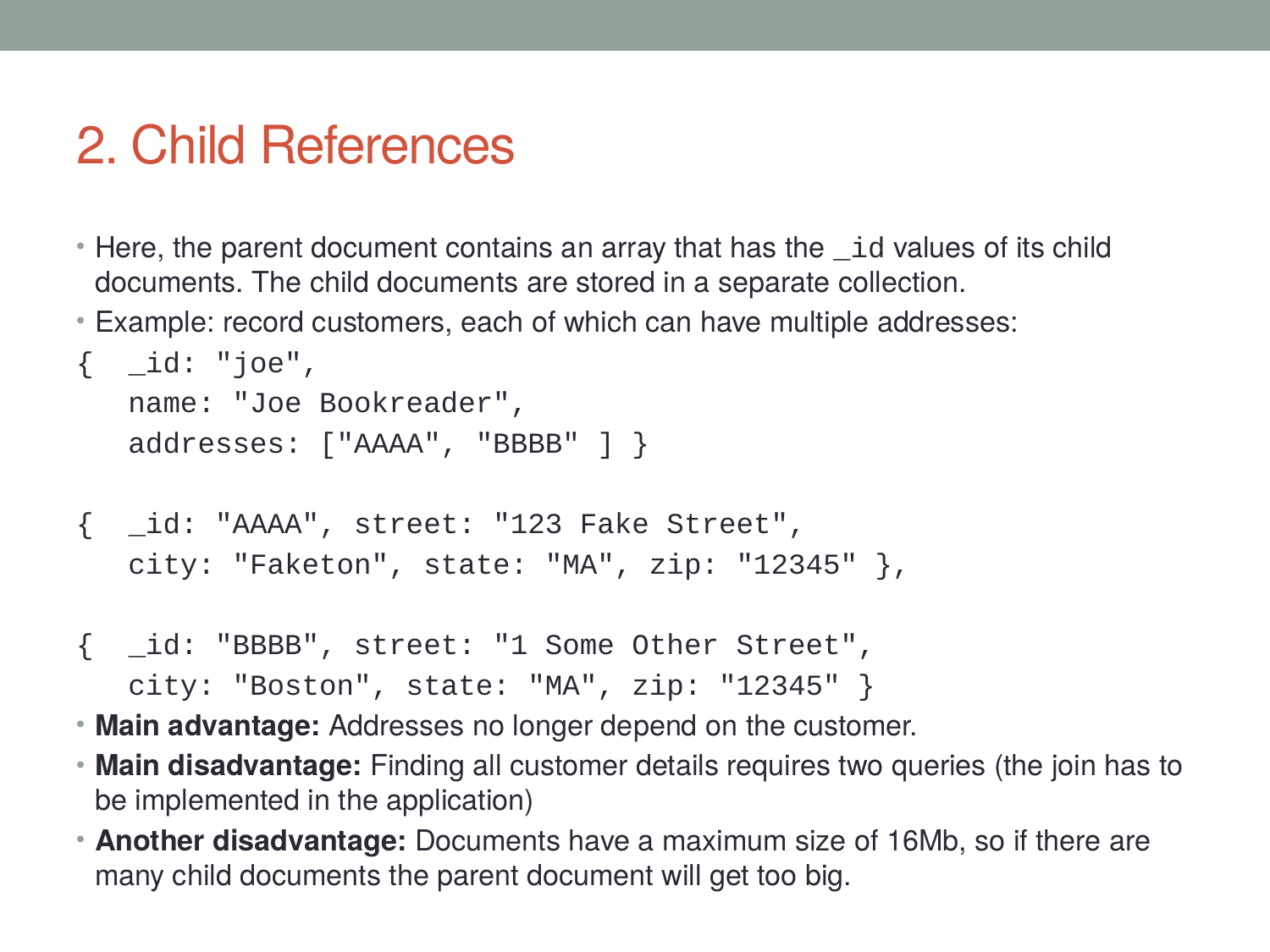

# 2. Child References
Here, the parent document contains an array that has the _id values of its child documents. The child documents are stored in a separate collection.
Example: record customers, each of which can have multiple addresses:
{  _id: "joe",
   name: "Joe Bookreader",
   addresses: ["AAAA", "BBBB" ] }

{  _id: "AAAA", street: "123 Fake Street",
   city: "Faketon", state: "MA", zip: "12345" },

{  _id: "BBBB", street: "1 Some Other Street",
   city: "Boston", state: "MA", zip: "12345" }
Main advantage: Addresses no longer depend on the customer.
Main disadvantage: Finding all customer details requires two queries (the join has to be implemented in the application)
Another disadvantage: Documents have a maximum size of 16Mb, so if there are many child documents the parent document will get too big.